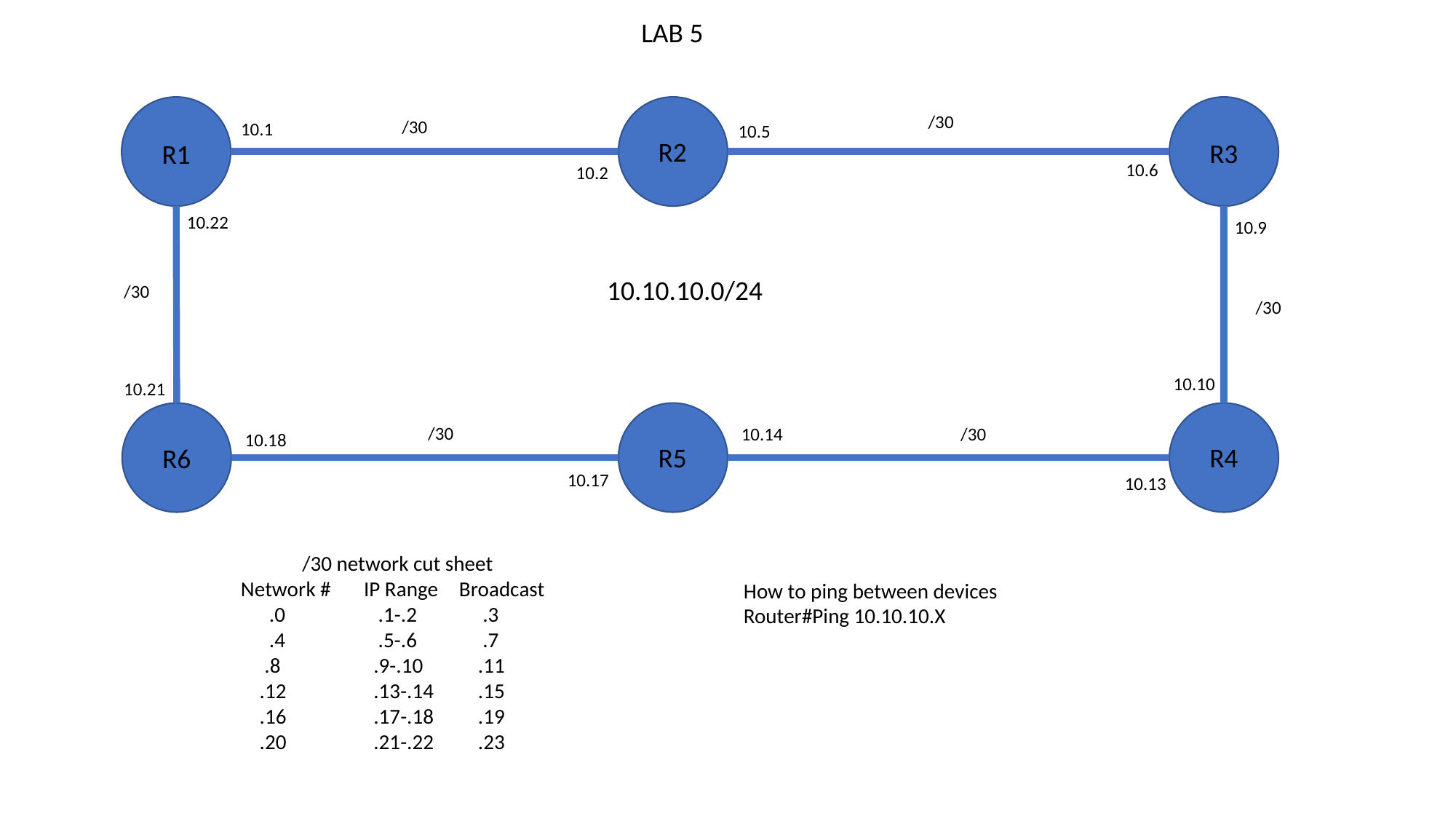

LAB 5

/30
/30
10.1
10.5
R2
R3
R1
10.6
10.2
10.22
10.9
10.10.10.0/24
/30
/30
10.10
10.21

/30
/30
10.14
10.18
R5
R4
R6
10.17
10.13
/30 network cut sheet
Network #       IP Range	Broadcast
      .0	      .1-.2	     .3
      .4	      .5-.6	     .7
     .8	     .9-.10	    .11
    .12	     .13-.14	    .15
    .16	     .17-.18	    .19
    .20	     .21-.22	    .23
How to ping between devices
Router#Ping 10.10.10.X